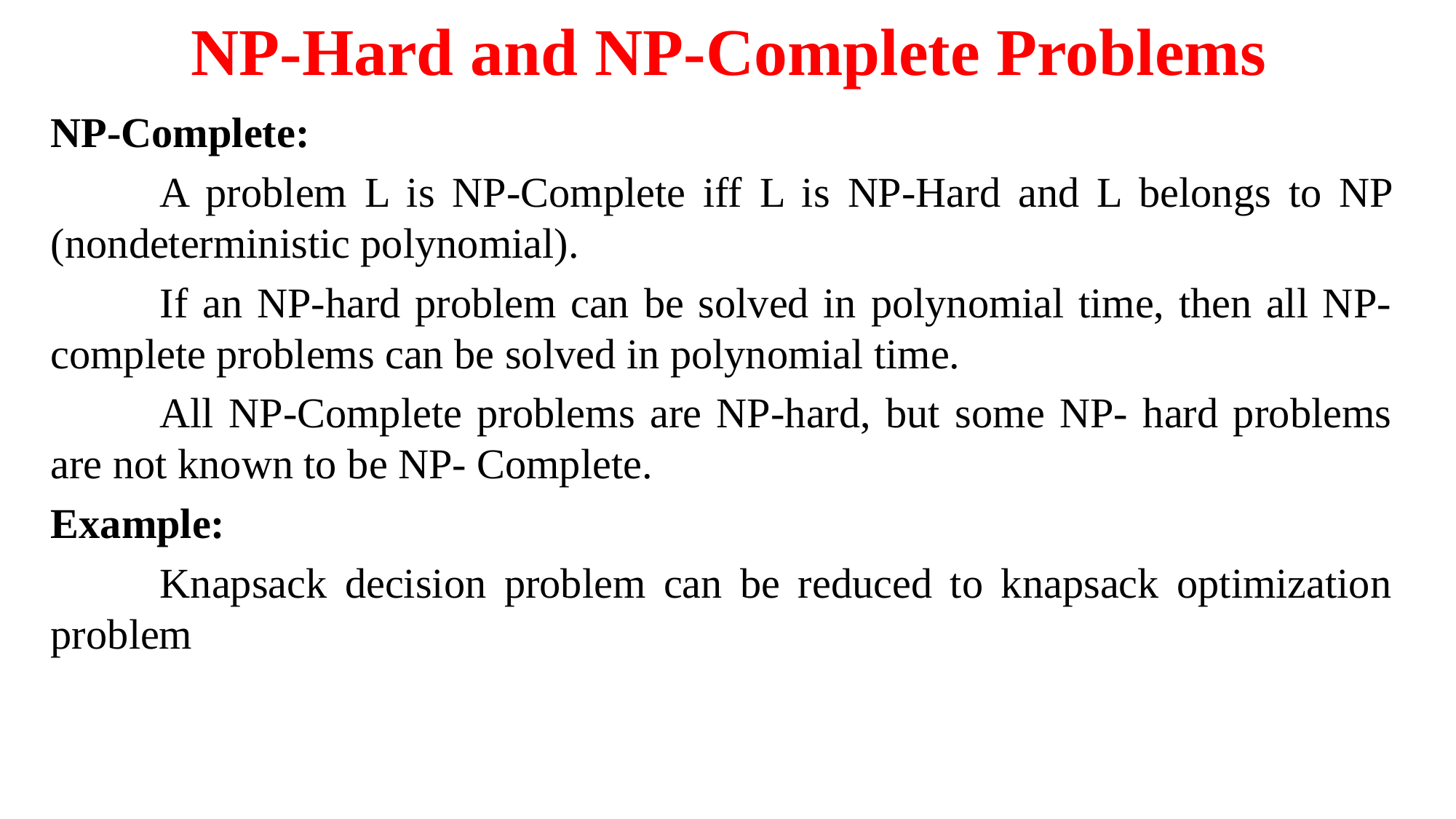

# NP-Hard and NP-Complete Problems
NP-Complete:
	A problem L is NP-Complete iff L is NP-Hard and L belongs to NP (nondeterministic polynomial).
	If an NP-hard problem can be solved in polynomial time, then all NP- complete problems can be solved in polynomial time.
	All NP-Complete problems are NP-hard, but some NP- hard problems are not known to be NP- Complete.
Example:
	Knapsack decision problem can be reduced to knapsack optimization problem